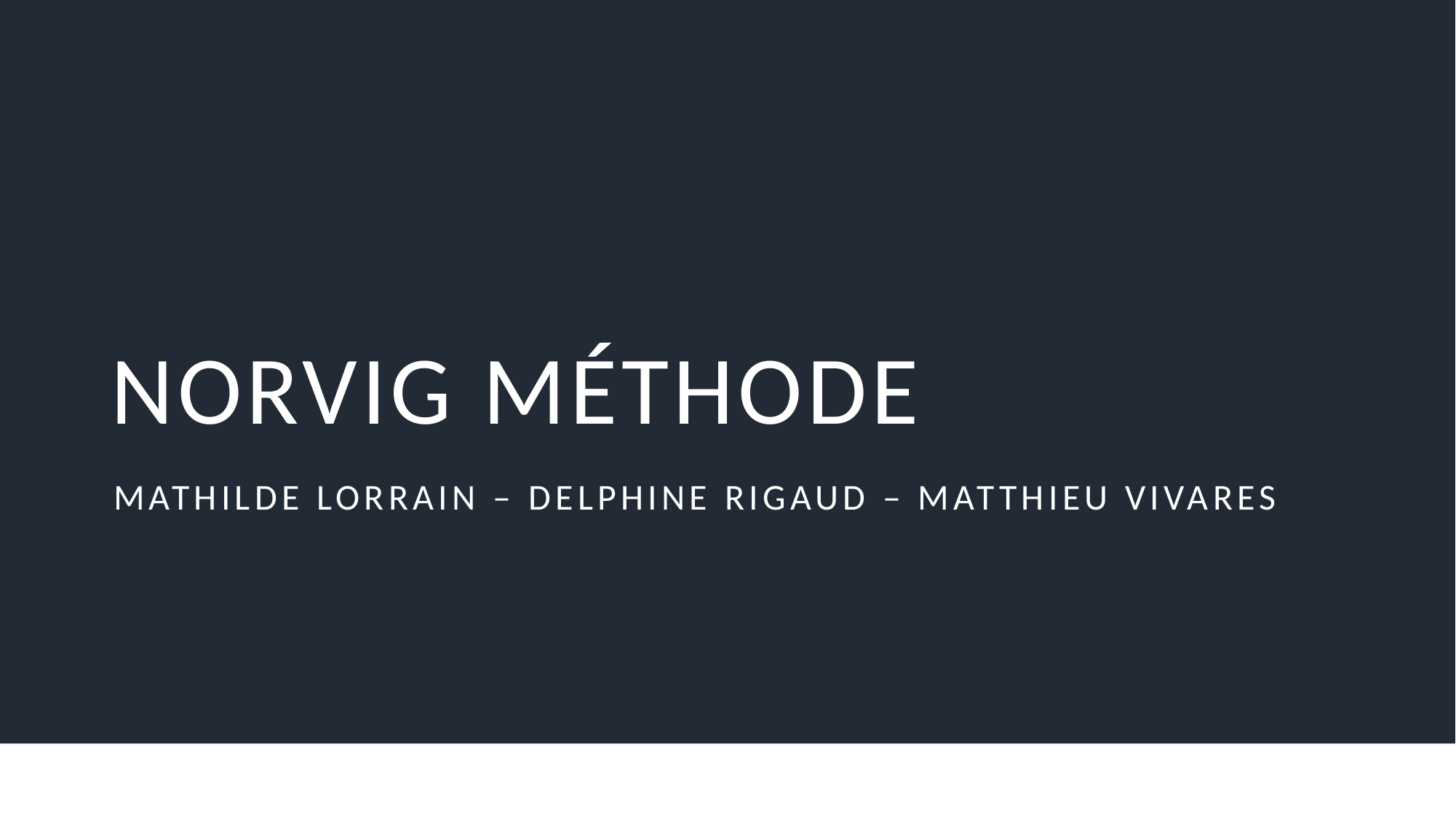

# Norvig Méthode
Mathilde Lorrain – Delphine Rigaud – Matthieu Vivares